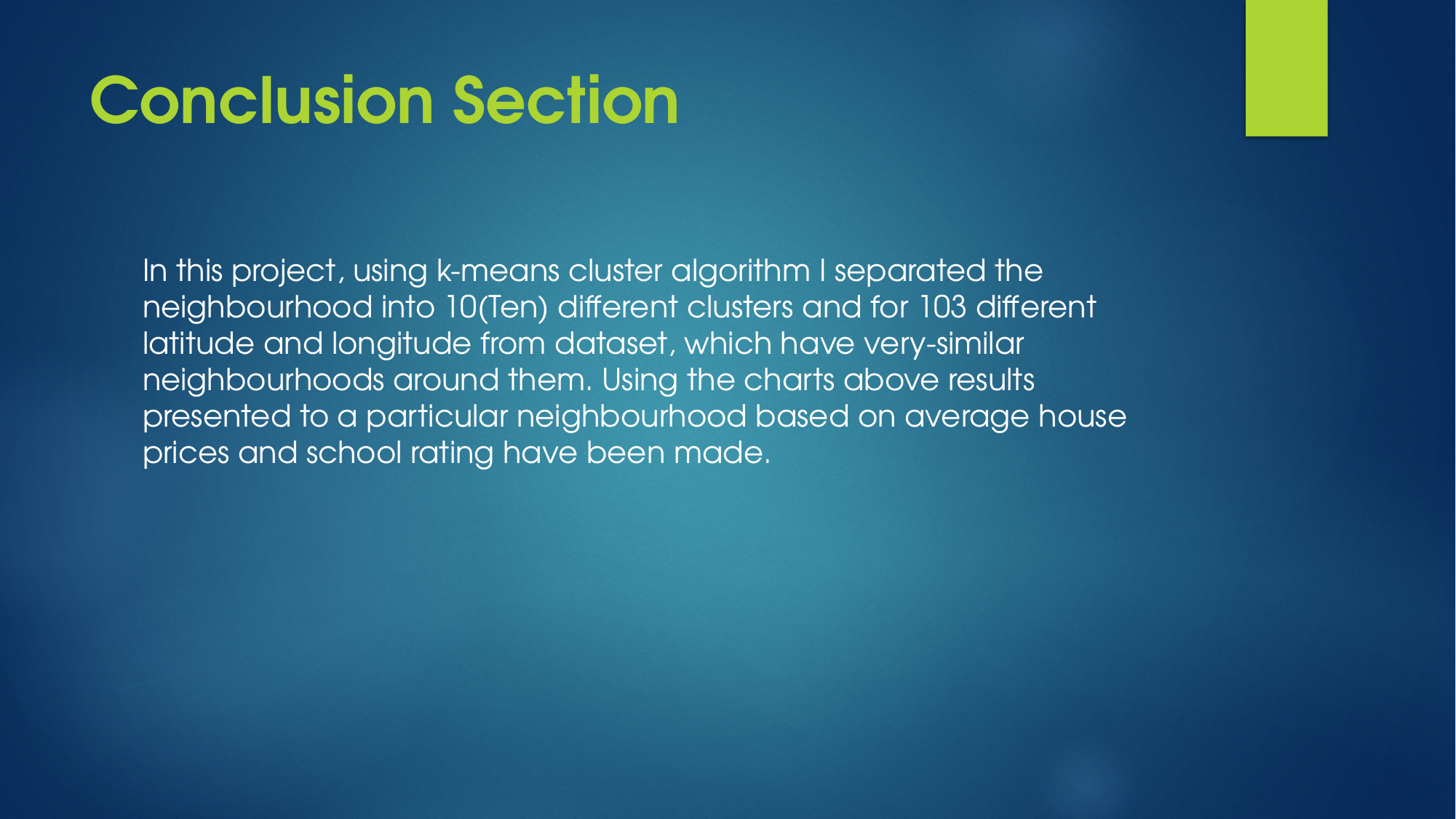

# Conclusion Section
In this project, using k-means cluster algorithm I separated the neighbourhood into 10(Ten) different clusters and for 103 different latitude and longitude from dataset, which have very-similar neighbourhoods around them. Using the charts above results presented to a particular neighbourhood based on average house prices and school rating have been made.